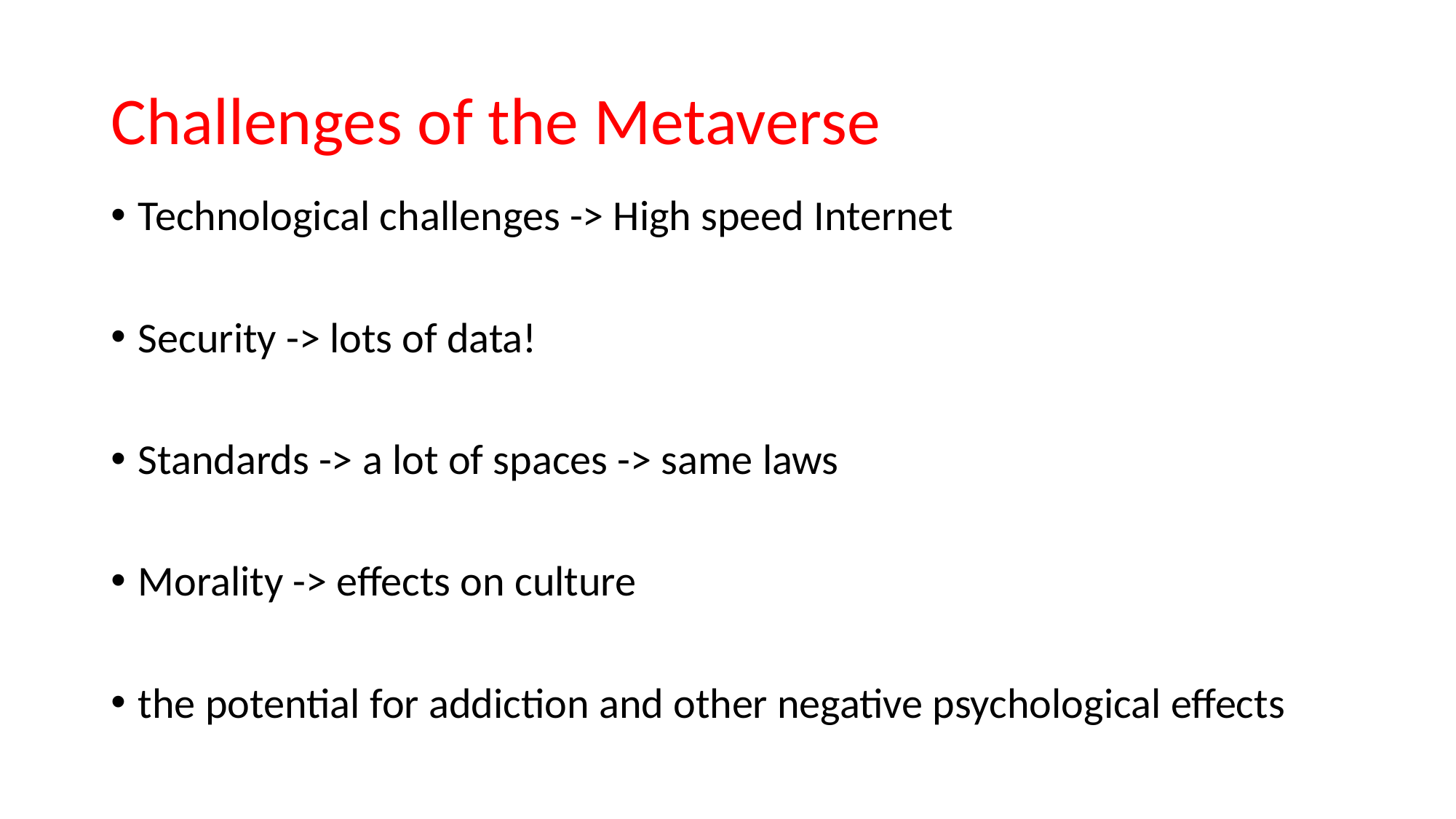

# Challenges of the Metaverse
Technological challenges -> High speed Internet

Security -> lots of data!

Standards -> a lot of spaces -> same laws

Morality -> effects on culture

the potential for addiction and other negative psychological effects